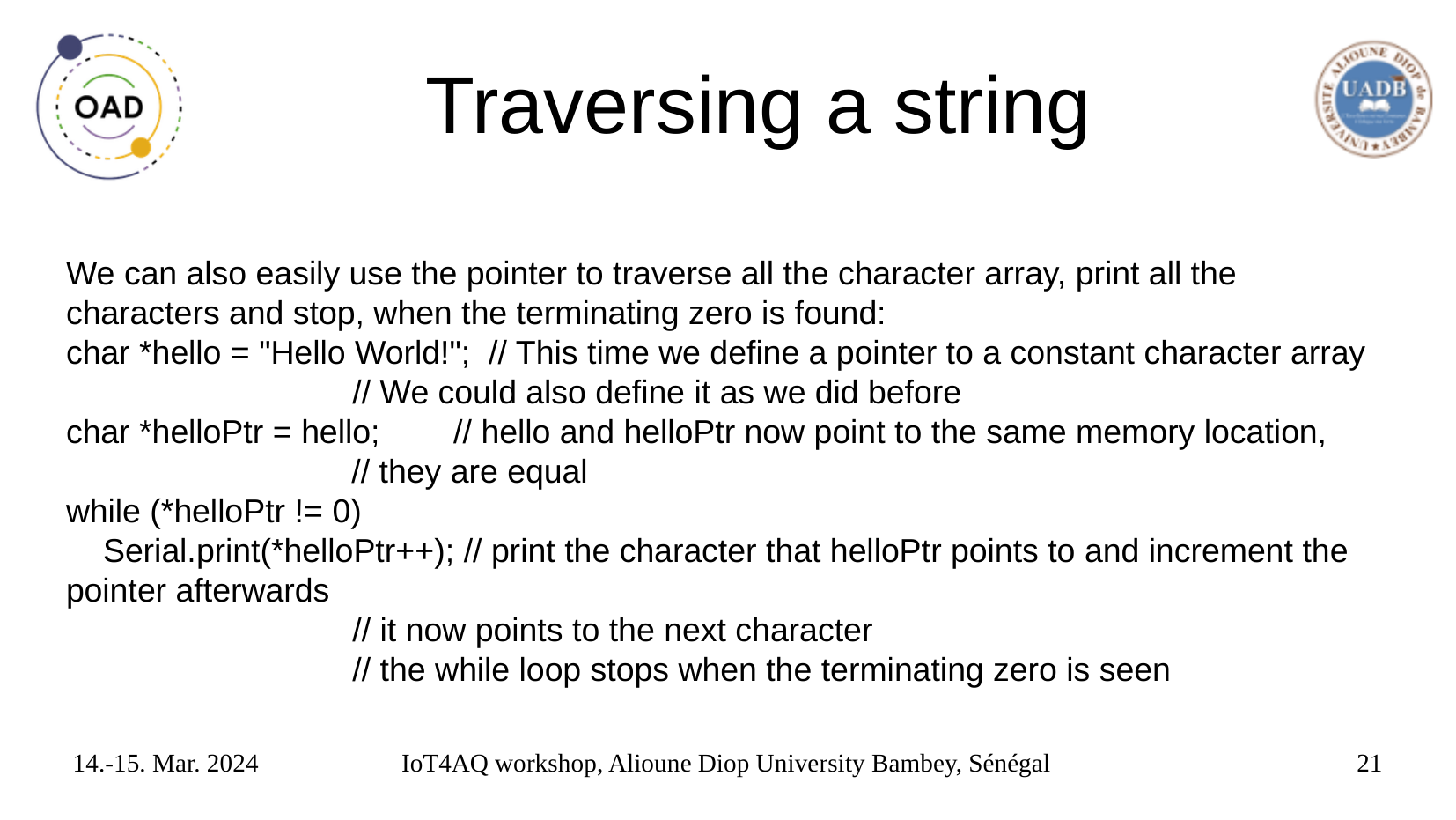

# Traversing a string
We can also easily use the pointer to traverse all the character array, print all the characters and stop, when the terminating zero is found:
char *hello = "Hello World!";  // This time we define a pointer to a constant character array
                               // We could also define it as we did before
char *helloPtr = hello;        // hello and helloPtr now point to the same memory location,
                               // they are equal
while (*helloPtr != 0)
    Serial.print(*helloPtr++); // print the character that helloPtr points to and increment the pointer afterwards
                               // it now points to the next character
                               // the while loop stops when the terminating zero is seen
14.-15. Mar. 2024
IoT4AQ workshop, Alioune Diop University Bambey, Sénégal
21